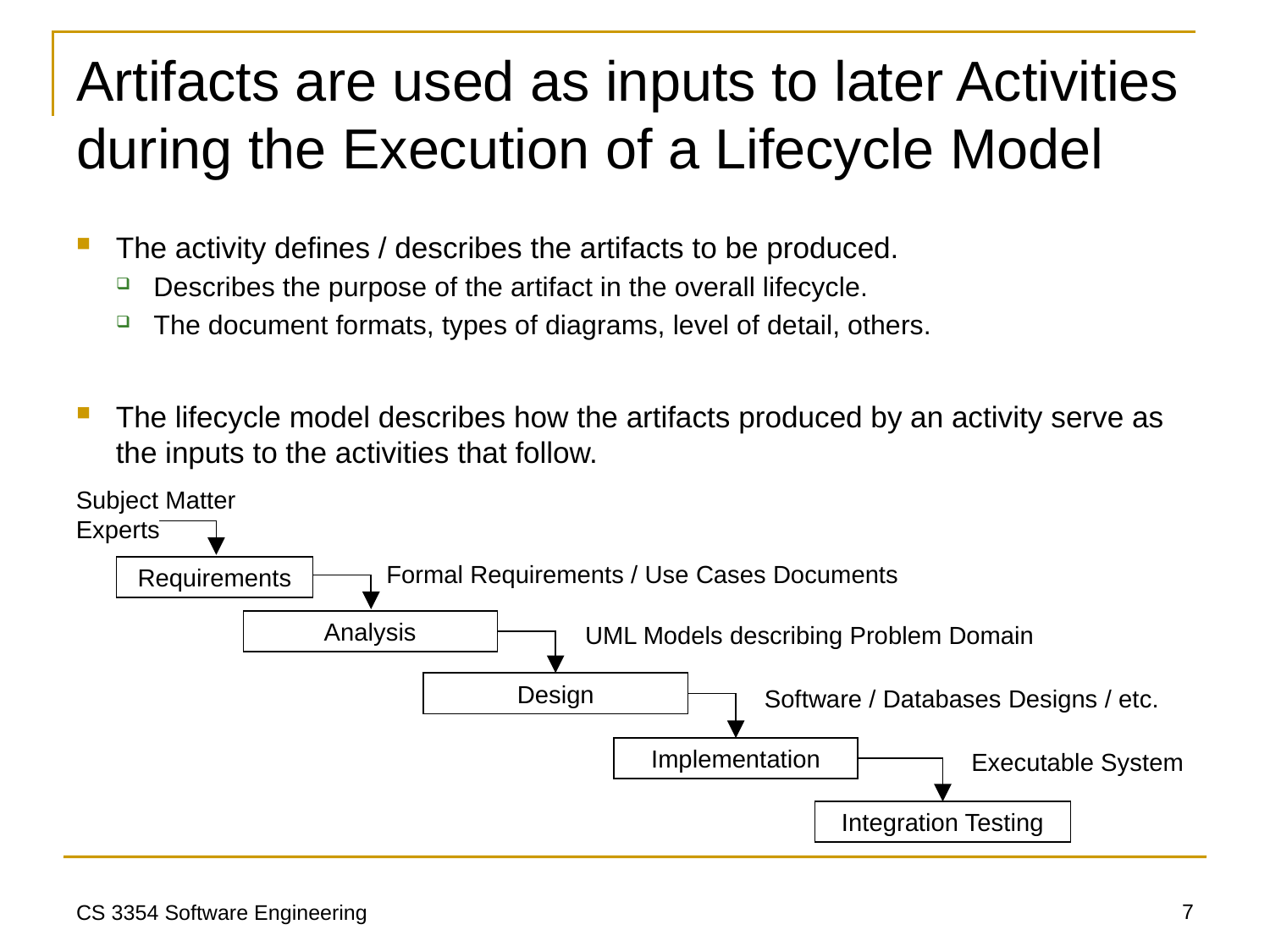

# Artifacts are used as inputs to later Activities during the Execution of a Lifecycle Model
The activity defines / describes the artifacts to be produced.
Describes the purpose of the artifact in the overall lifecycle.
The document formats, types of diagrams, level of detail, others.

The lifecycle model describes how the artifacts produced by an activity serve as the inputs to the activities that follow.
Subject Matter Experts
Formal Requirements / Use Cases Documents
Requirements
Analysis
UML Models describing Problem Domain
Design
Software / Databases Designs / etc.
Implementation
Executable System
Integration Testing
7
CS 3354 Software Engineering